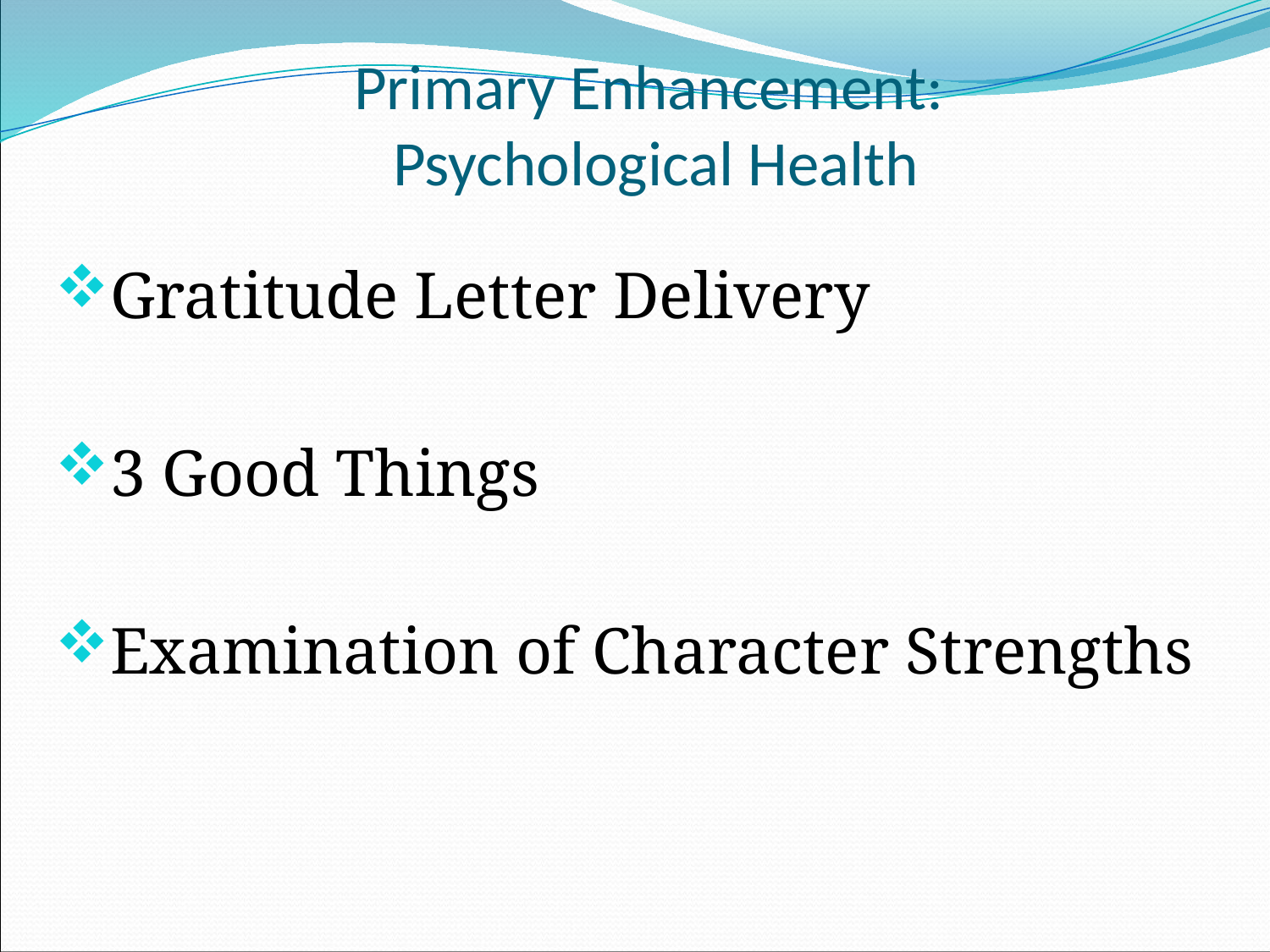

# Primary Enhancement: Psychological Health
Gratitude Letter Delivery

3 Good Things

Examination of Character Strengths